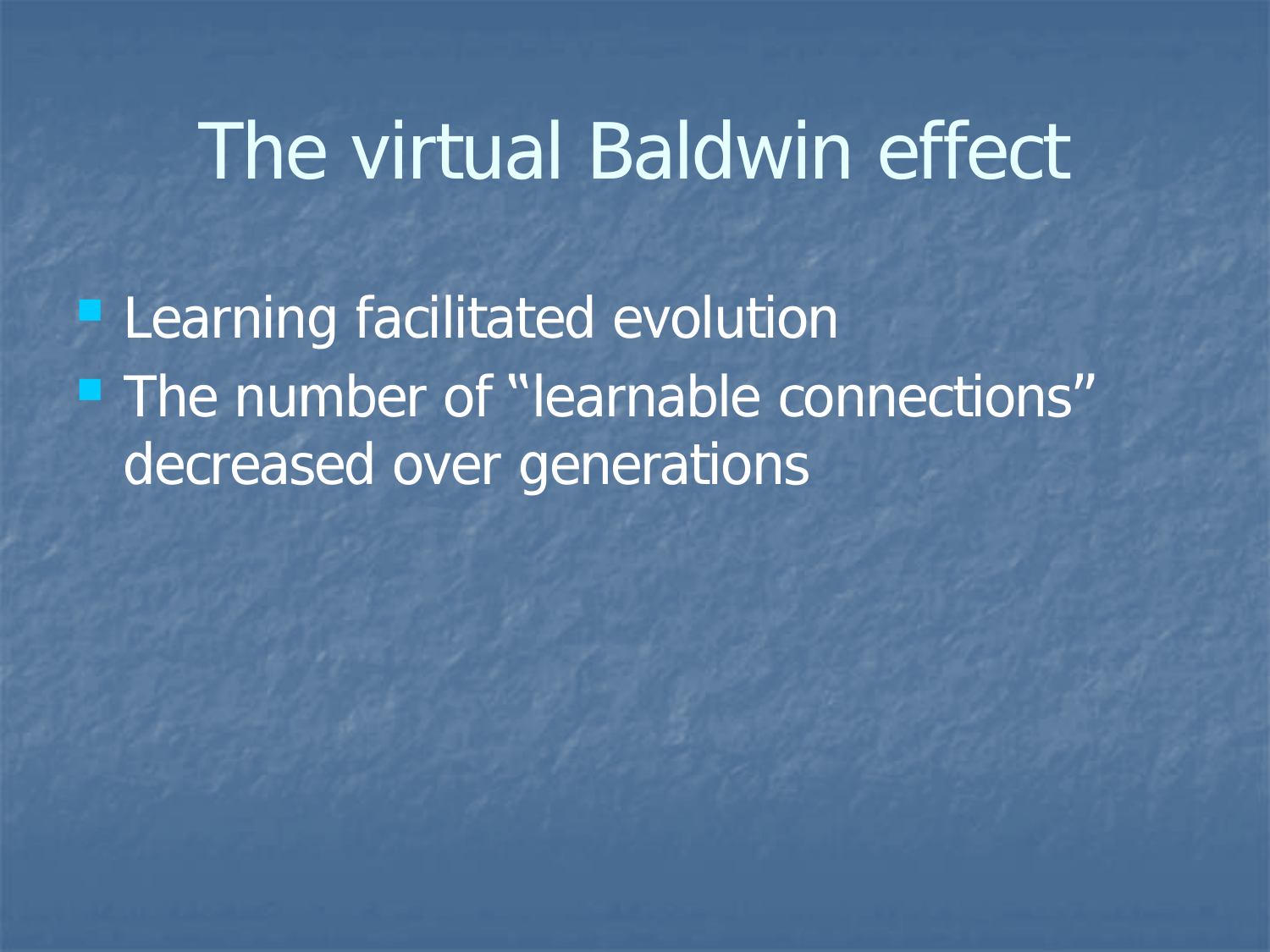

# The virtual Baldwin effect
Learning facilitated evolution
The number of “learnable connections” decreased over generations